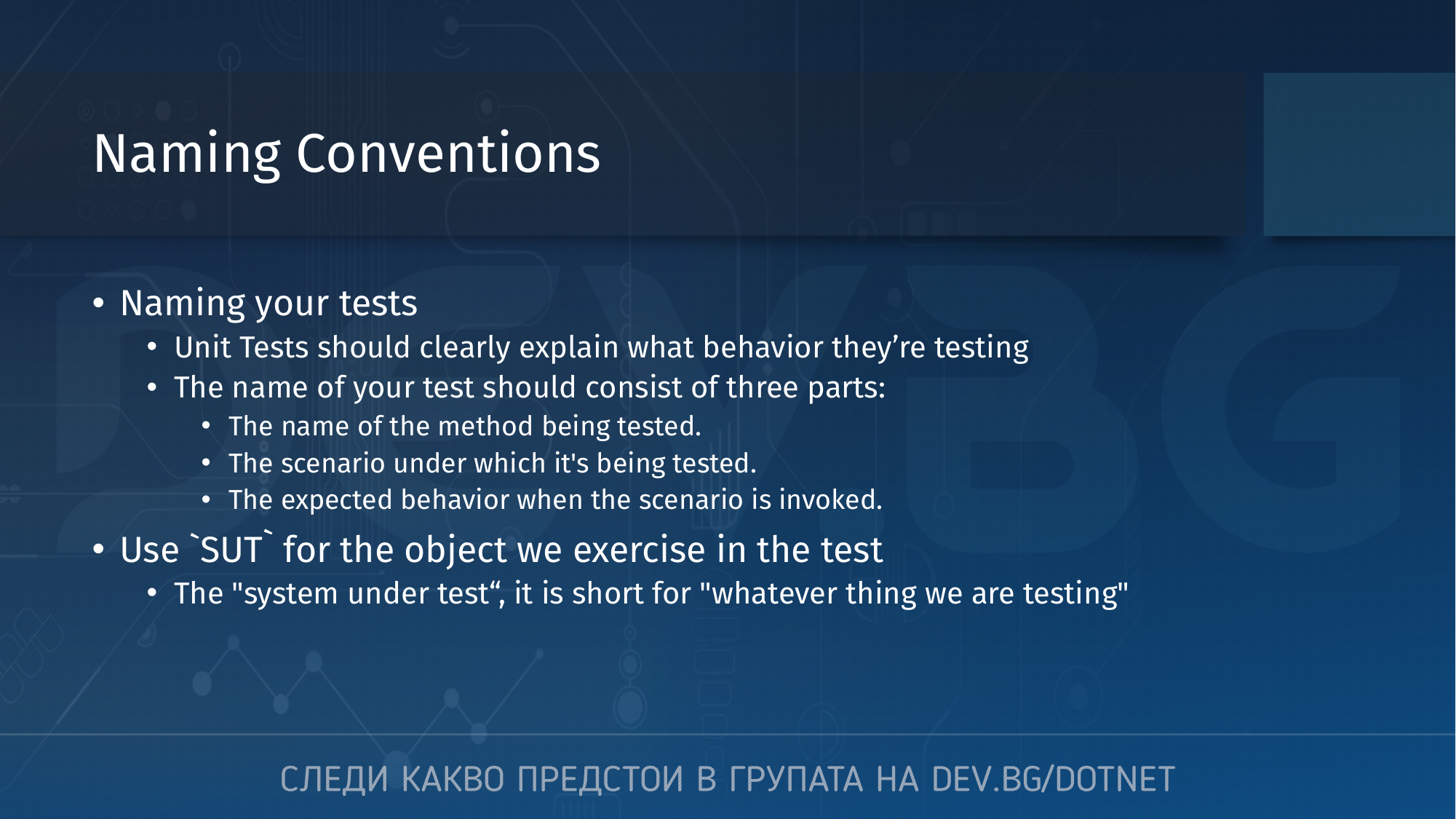

# Naming Conventions
Naming your tests
Unit Tests should clearly explain what behavior they’re testing
The name of your test should consist of three parts:
The name of the method being tested.
The scenario under which it's being tested.
The expected behavior when the scenario is invoked.
Use `SUT` for the object we exercise in the test
The "system under test“, it is short for "whatever thing we are testing"